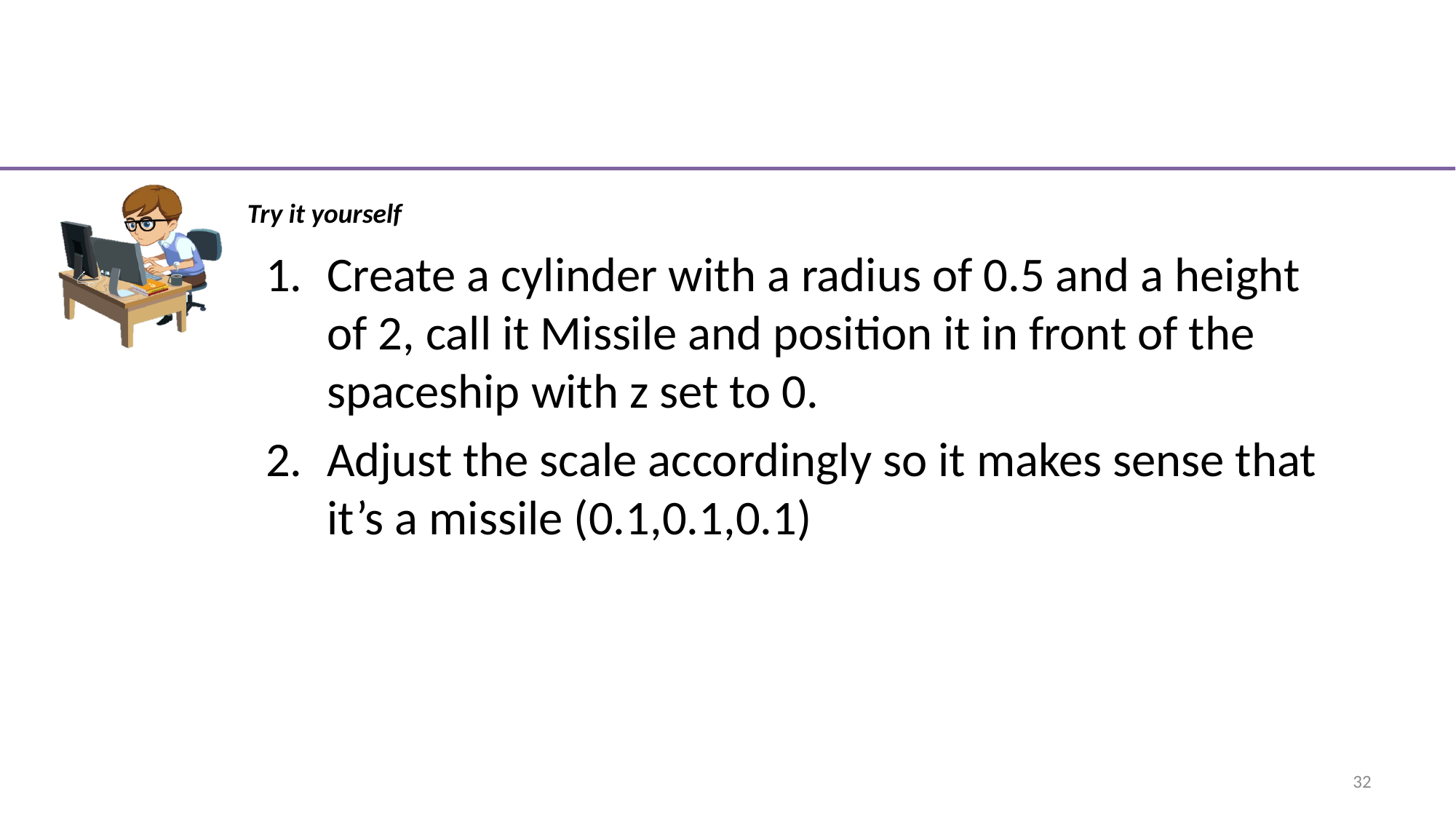

#
Create a cylinder with a radius of 0.5 and a height of 2, call it Missile and position it in front of the spaceship with z set to 0.
Adjust the scale accordingly so it makes sense that it’s a missile (0.1,0.1,0.1)

32